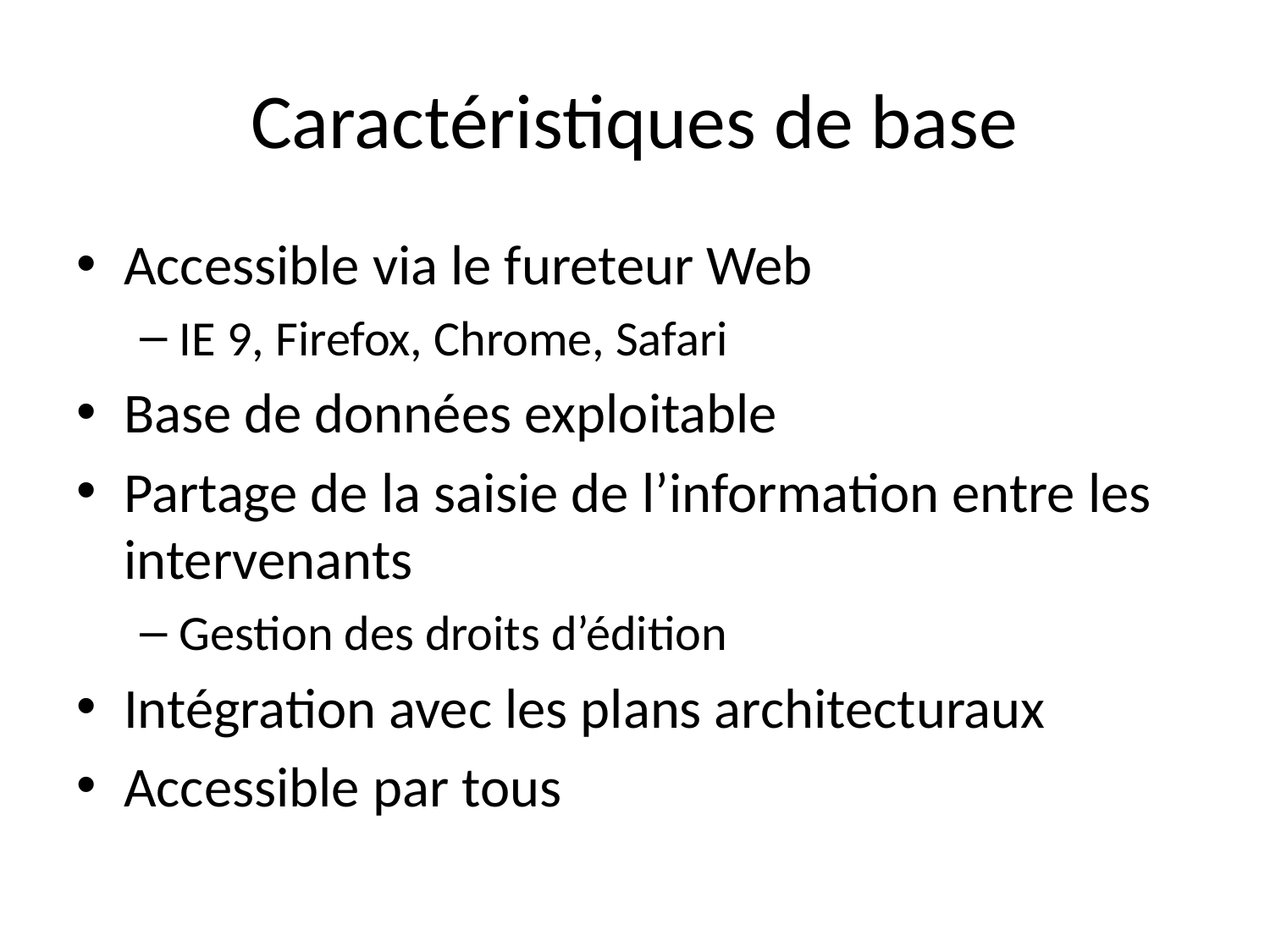

# Caractéristiques de base
Accessible via le fureteur Web
IE 9, Firefox, Chrome, Safari
Base de données exploitable
Partage de la saisie de l’information entre les intervenants
Gestion des droits d’édition
Intégration avec les plans architecturaux
Accessible par tous